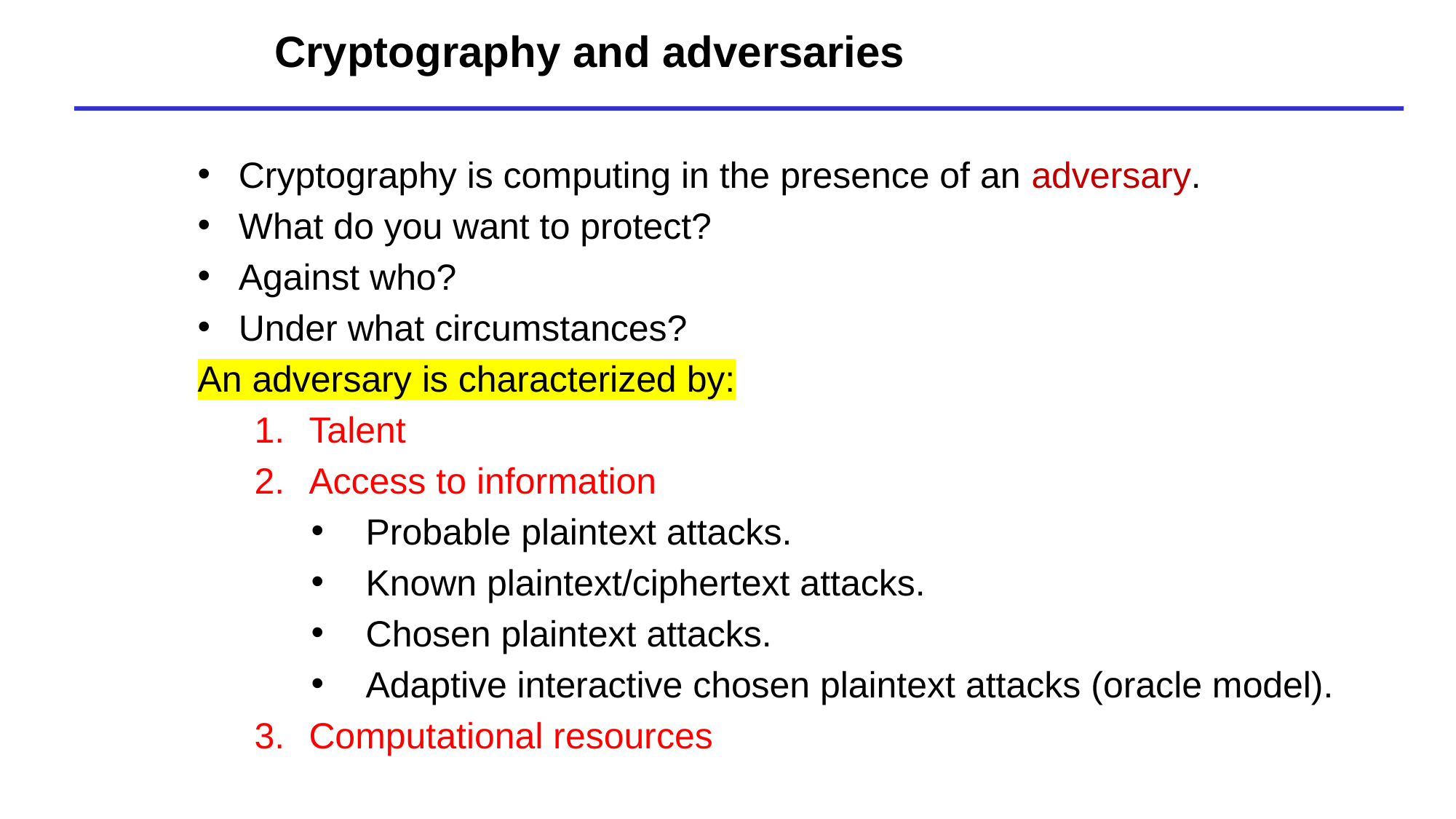

# Cryptography and adversaries
Cryptography is computing in the presence of an adversary.
What do you want to protect?
Against who?
Under what circumstances?
An adversary is characterized by:
Talent
Access to information
Probable plaintext attacks.
Known plaintext/ciphertext attacks.
Chosen plaintext attacks.
Adaptive interactive chosen plaintext attacks (oracle model).
Computational resources